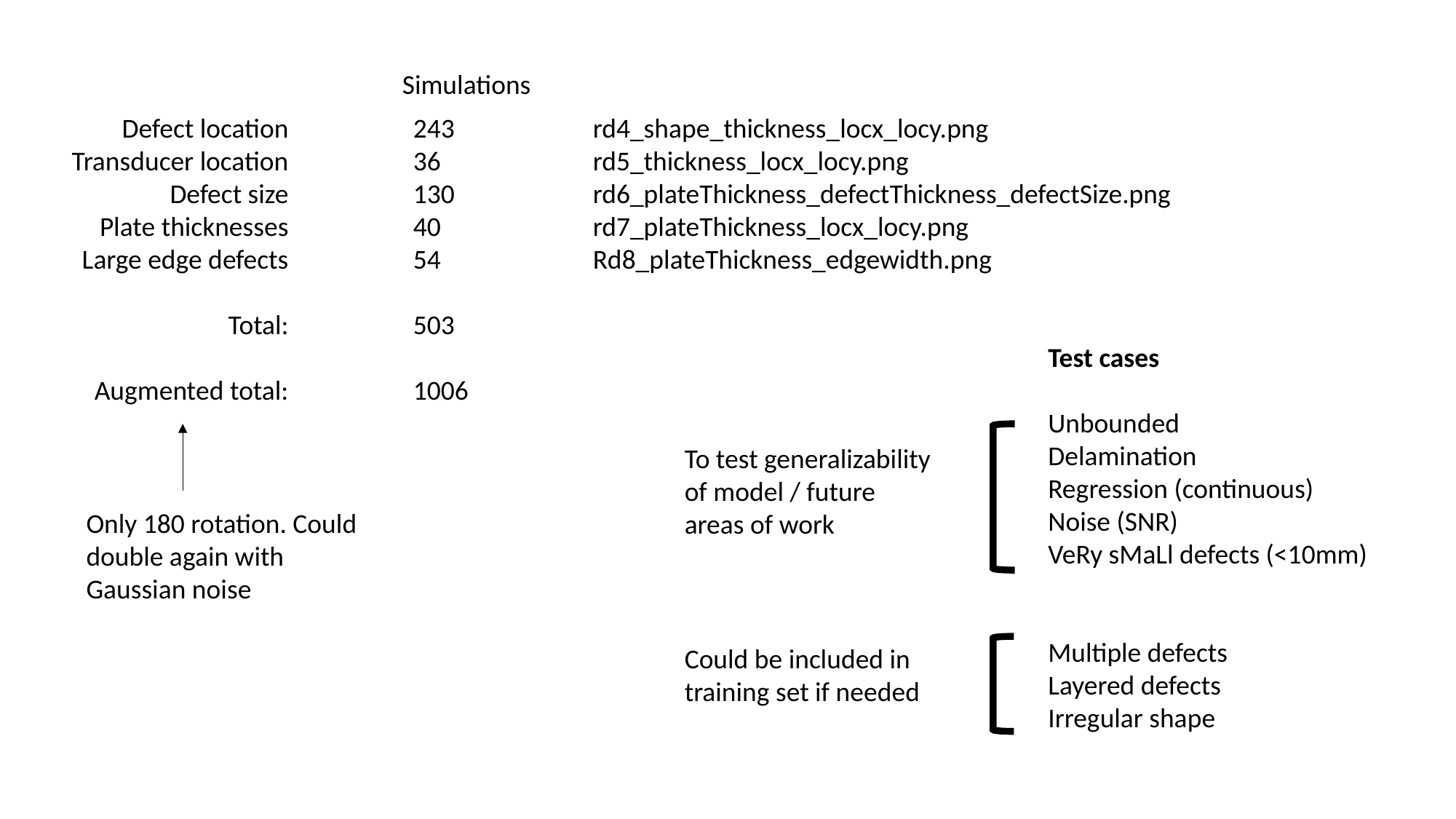

Simulations
Defect location
Transducer location
Defect size
Plate thicknesses
Large edge defects

Total:

Augmented total:
243
36
130
40
54

503

1006
rd4_shape_thickness_locx_locy.png
rd5_thickness_locx_locy.png
rd6_plateThickness_defectThickness_defectSize.png
rd7_plateThickness_locx_locy.png
Rd8_plateThickness_edgewidth.png
Test cases

Unbounded
Delamination
Regression (continuous)
Noise (SNR)
VeRy sMaLl defects (<10mm)

Multiple defects
Layered defects
Irregular shape

To test generalizability of model / future areas of work
Only 180 rotation. Could double again with Gaussian noise

Could be included in training set if needed